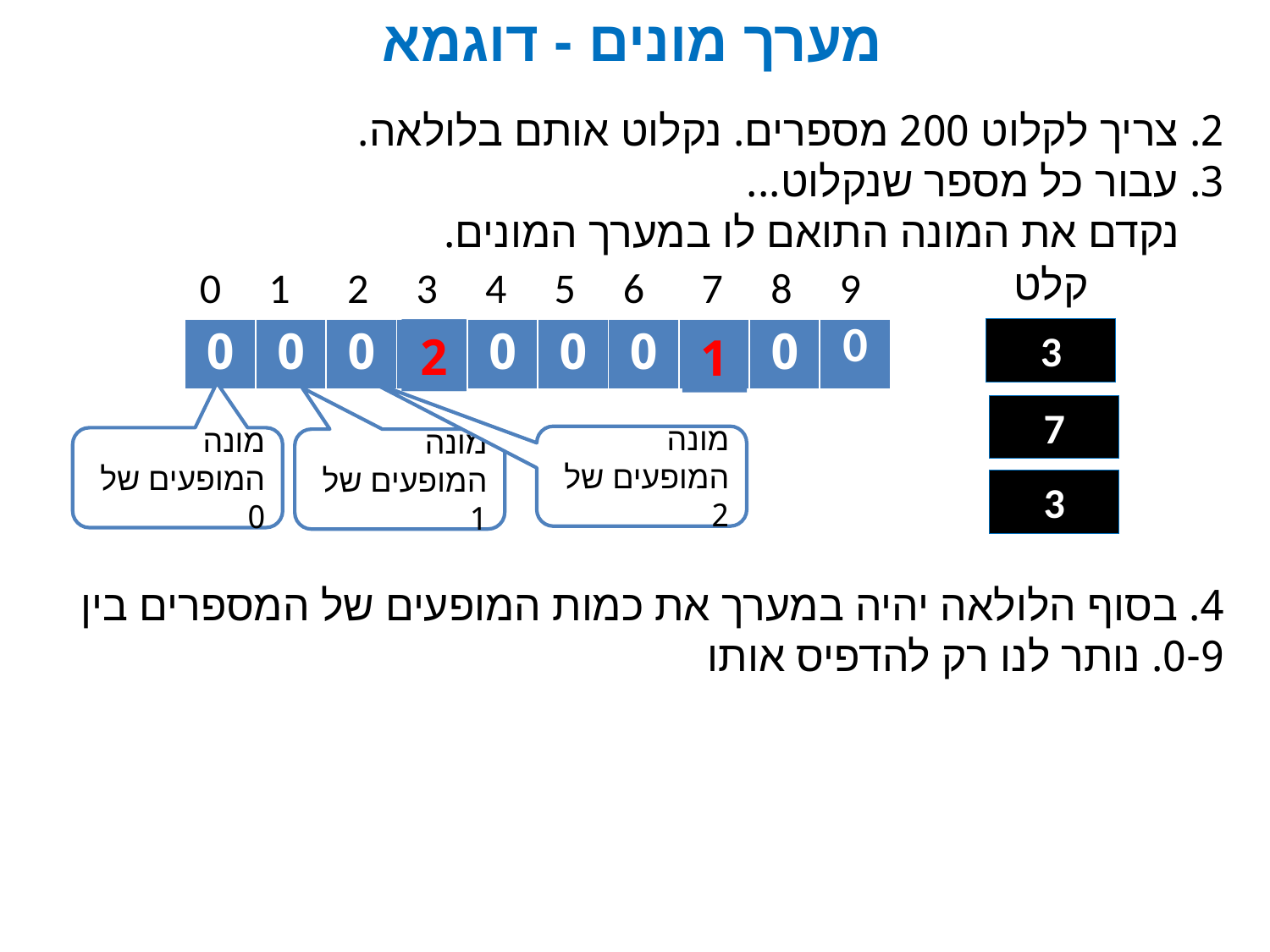

# מערך מונים - דוגמא
2. צריך לקלוט 200 מספרים. נקלוט אותם בלולאה.
3. עבור כל מספר שנקלוט...
    נקדם את המונה התואם לו במערך המונים.
קלט
 0     1      2     3     4     5     6      7     8     9
| 0 | 0 | 0 | 0 | 0 | 0 | 0 | 0 | 0 | 0 |
| --- | --- | --- | --- | --- | --- | --- | --- | --- | --- |
3
2
1
1
7
מונה המופעים של 2
מונה המופעים של 0
מונה המופעים של 1
3
4. בסוף הלולאה יהיה במערך את כמות המופעים של המספרים בין 0-9. נותר לנו רק להדפיס אותו